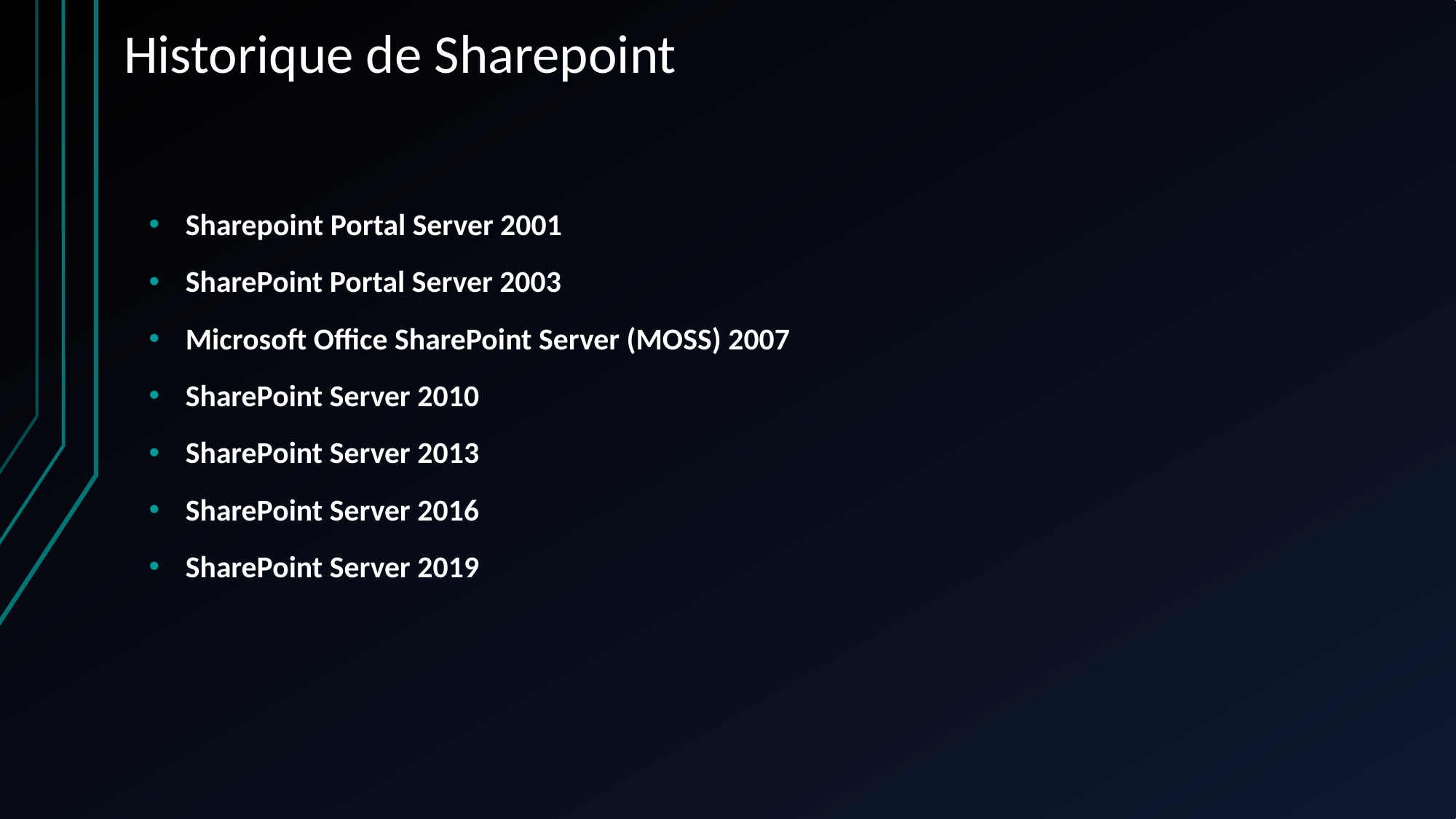

# Historique de Sharepoint
Sharepoint Portal Server 2001
SharePoint Portal Server 2003
Microsoft Office SharePoint Server (MOSS) 2007
SharePoint Server 2010
SharePoint Server 2013
SharePoint Server 2016
SharePoint Server 2019